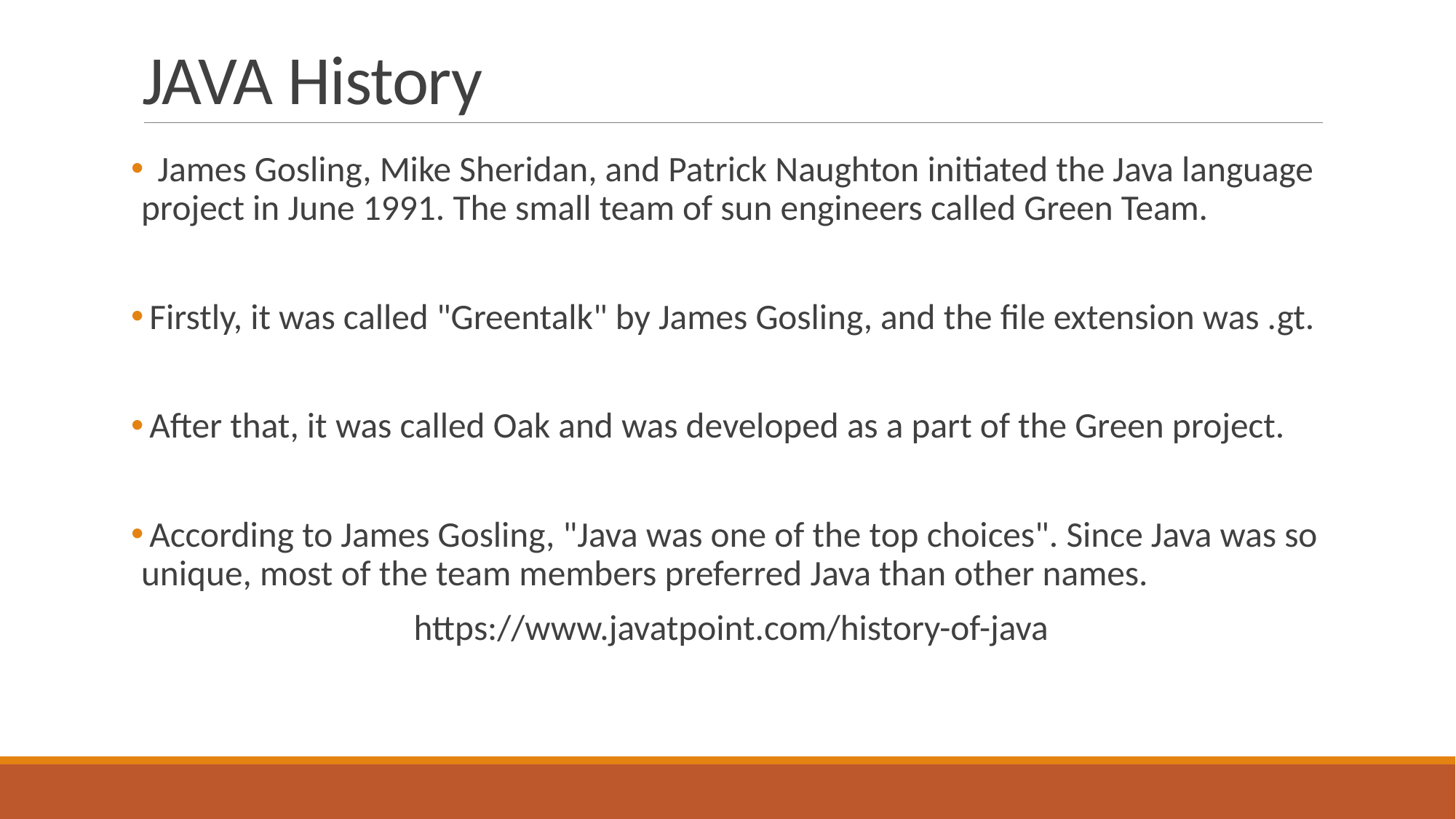

# JAVA History
  James Gosling, Mike Sheridan, and Patrick Naughton initiated the Java language project in June 1991. The small team of sun engineers called Green Team.

 Firstly, it was called "Greentalk" by James Gosling, and the file extension was .gt.

 After that, it was called Oak and was developed as a part of the Green project.

 According to James Gosling, "Java was one of the top choices". Since Java was so unique, most of the team members preferred Java than other names.
https://www.javatpoint.com/history-of-java
7